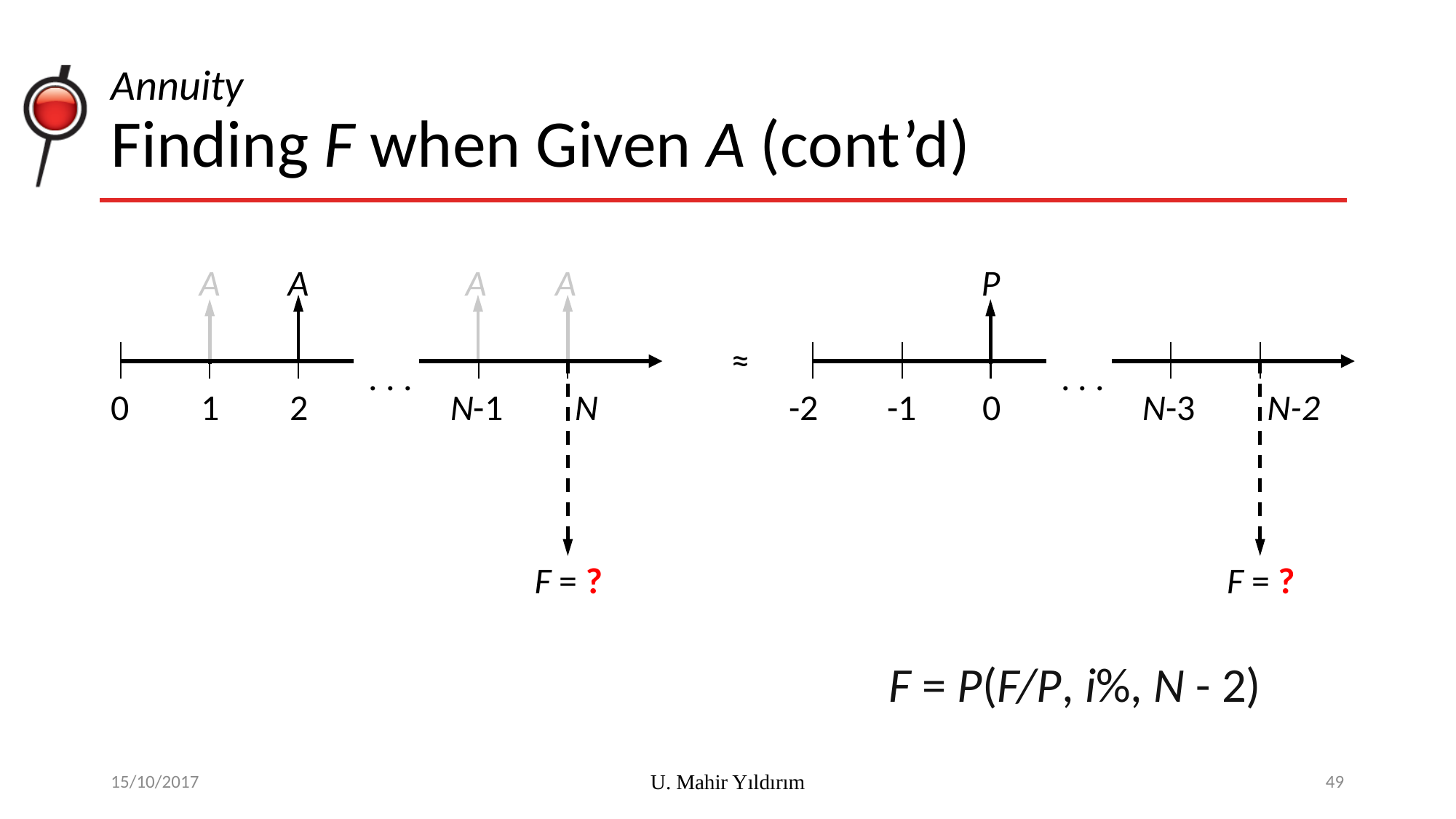

# Annuity Finding F when Given A (cont’d)
A
A
A
A
P

≈
. . .
. . .
0
1
2
N-1
N
-2
-1
0
N-3
N-2
F = ?
F = ?
F = P(F/P, i%, N - 2)
15/10/2017
U. Mahir Yıldırım
49